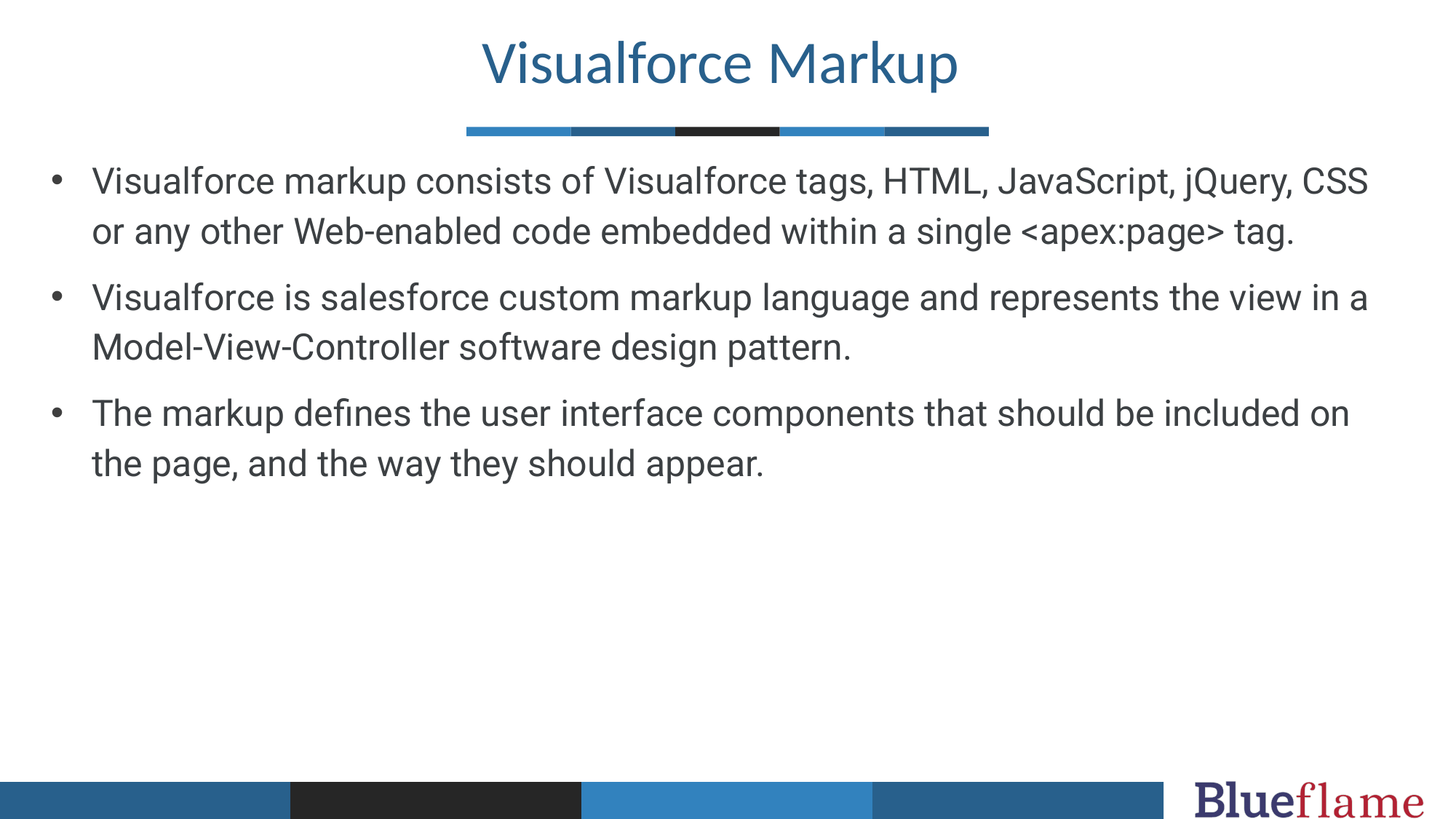

Visualforce Markup
Visualforce markup consists of Visualforce tags, HTML, JavaScript, jQuery, CSS or any other Web-enabled code embedded within a single <apex:page> tag.
Visualforce is salesforce custom markup language and represents the view in a Model-View-Controller software design pattern.
The markup defines the user interface components that should be included on the page, and the way they should appear.